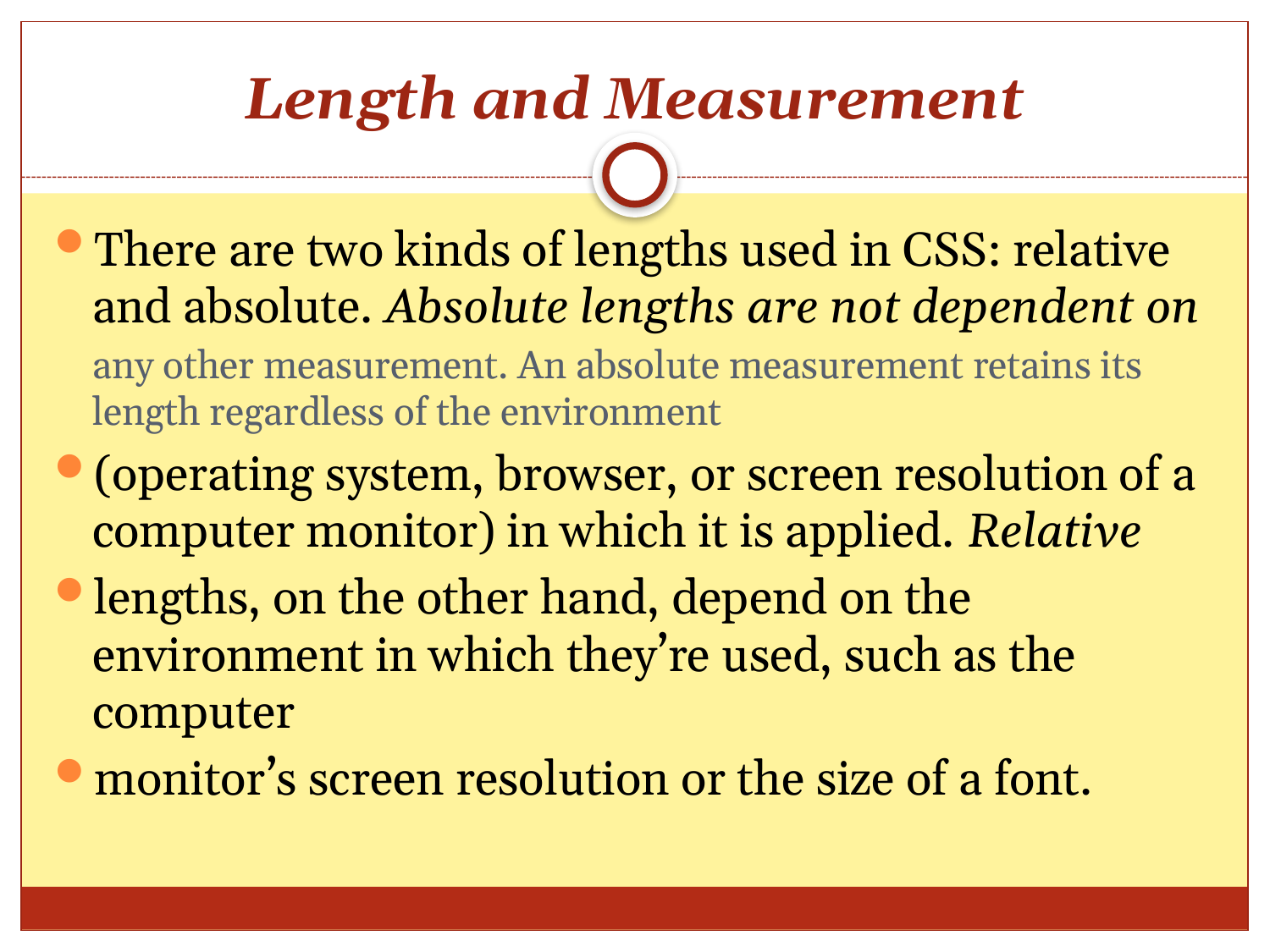

# Length and Measurement
There are two kinds of lengths used in CSS: relative and absolute. Absolute lengths are not dependent on
any other measurement. An absolute measurement retains its length regardless of the environment
(operating system, browser, or screen resolution of a computer monitor) in which it is applied. Relative
lengths, on the other hand, depend on the environment in which they’re used, such as the computer
monitor’s screen resolution or the size of a font.